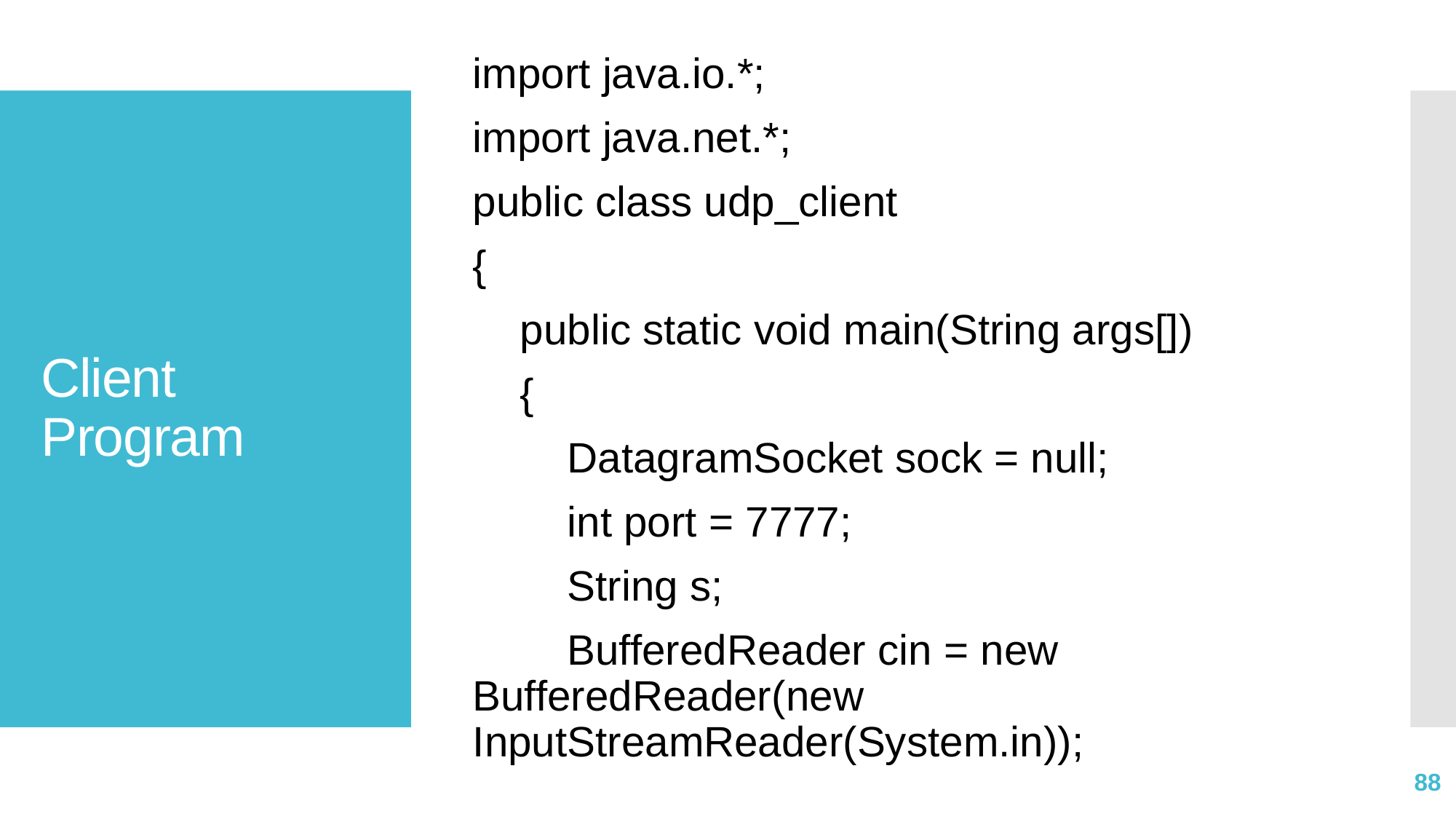

import java.io.*;
import java.net.*;
public class udp_client
{
    public static void main(String args[])
    {
        DatagramSocket sock = null;
        int port = 7777;
        String s;
        BufferedReader cin = new BufferedReader(new InputStreamReader(System.in));
# Client Program
88